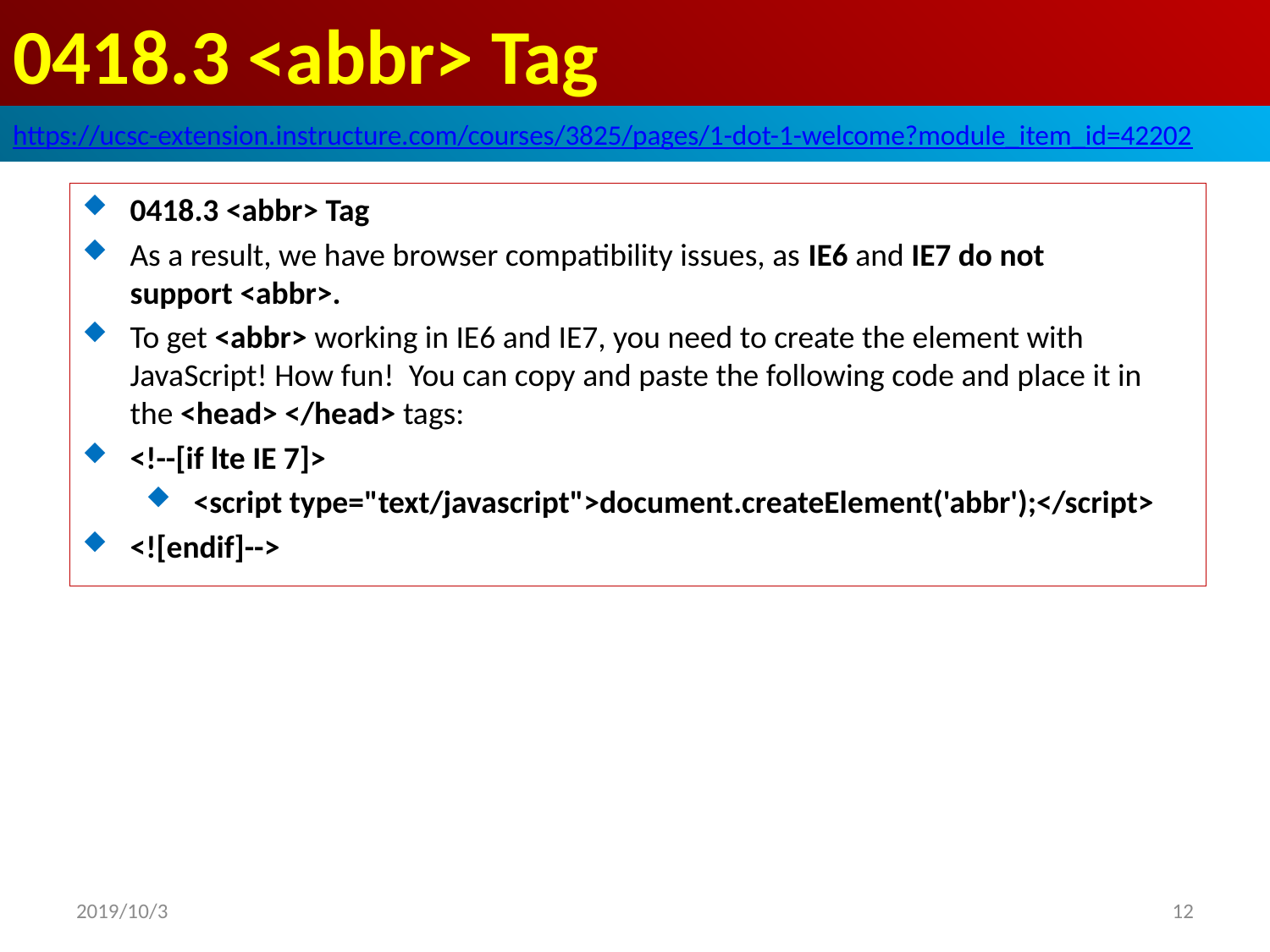

# 0418.3 <abbr> Tag
https://ucsc-extension.instructure.com/courses/3825/pages/1-dot-1-welcome?module_item_id=42202
0418.3 <abbr> Tag
As a result, we have browser compatibility issues, as IE6 and IE7 do not support <abbr>.
To get <abbr> working in IE6 and IE7, you need to create the element with JavaScript! How fun!  You can copy and paste the following code and place it in the <head> </head> tags:
<!--[if lte IE 7]>
<script type="text/javascript">document.createElement('abbr');</script>
<![endif]-->
2019/10/3
12